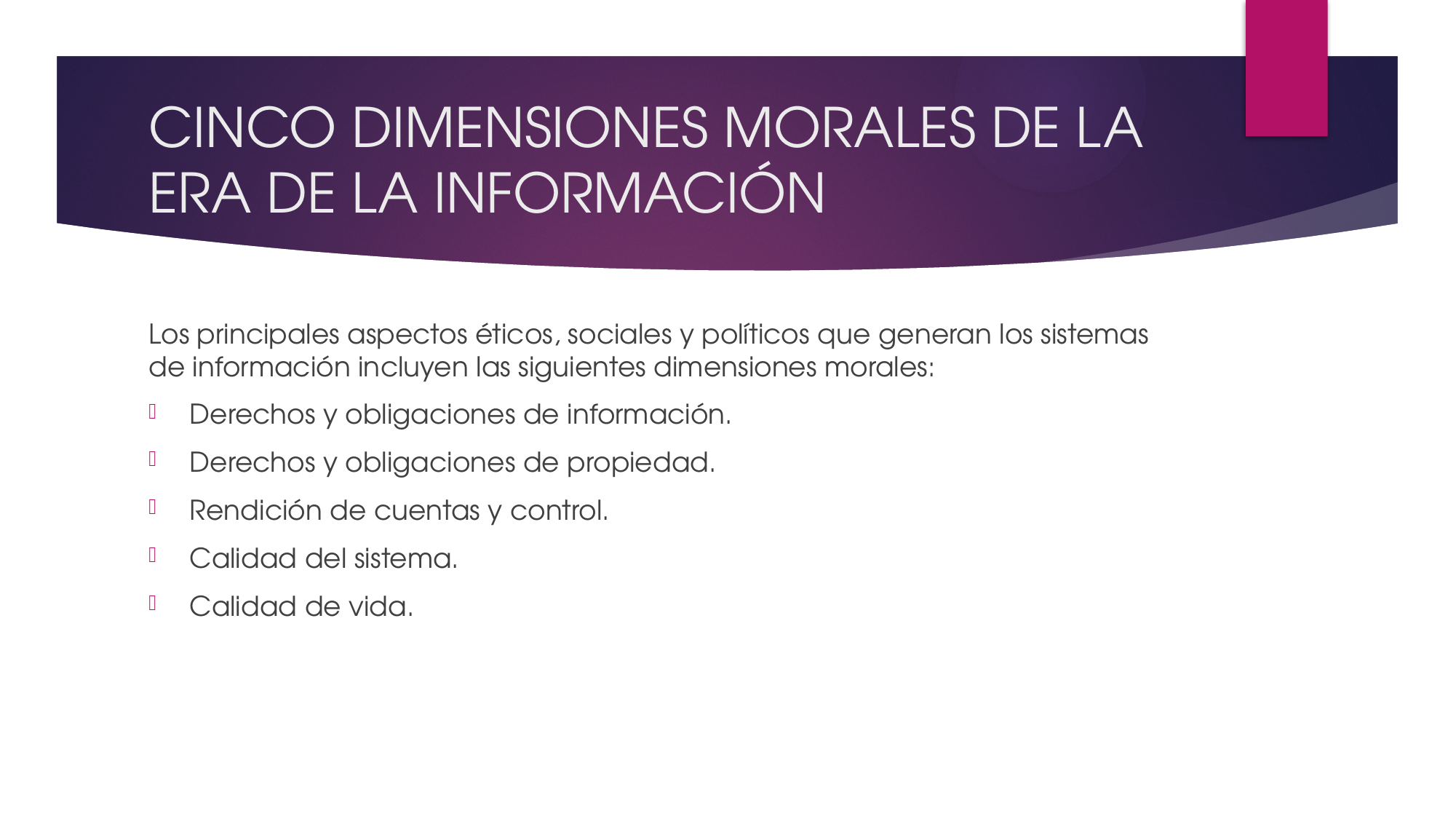

# CINCO DIMENSIONES MORALES DE LA ERA DE LA INFORMACIÓN
Los principales aspectos éticos, sociales y políticos que generan los sistemas de información incluyen las siguientes dimensiones morales:
Derechos y obligaciones de información.
Derechos y obligaciones de propiedad.
Rendición de cuentas y control.
Calidad del sistema.
Calidad de vida.